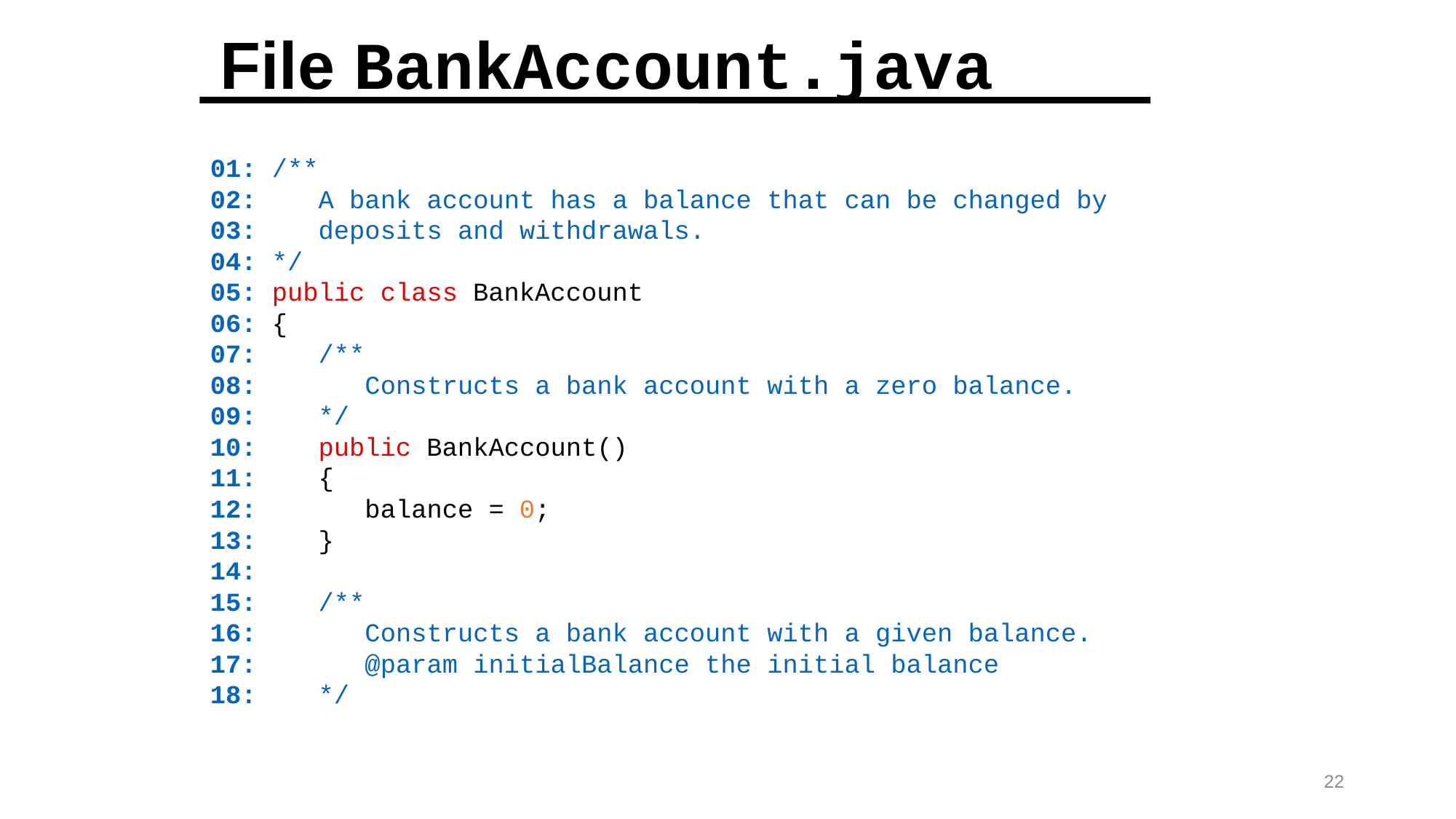

# File BankAccount.java

01: /**
02:    A bank account has a balance that can be changed by
03:    deposits and withdrawals.
04: */
05: public class BankAccount
06: {
07:    /**
08:       Constructs a bank account with a zero balance.
09:    */
10:    public BankAccount()
11:    {
12:       balance = 0;
13:    }
14:
15:    /**
16:       Constructs a bank account with a given balance.
17:       @param initialBalance the initial balance
18:    */
22